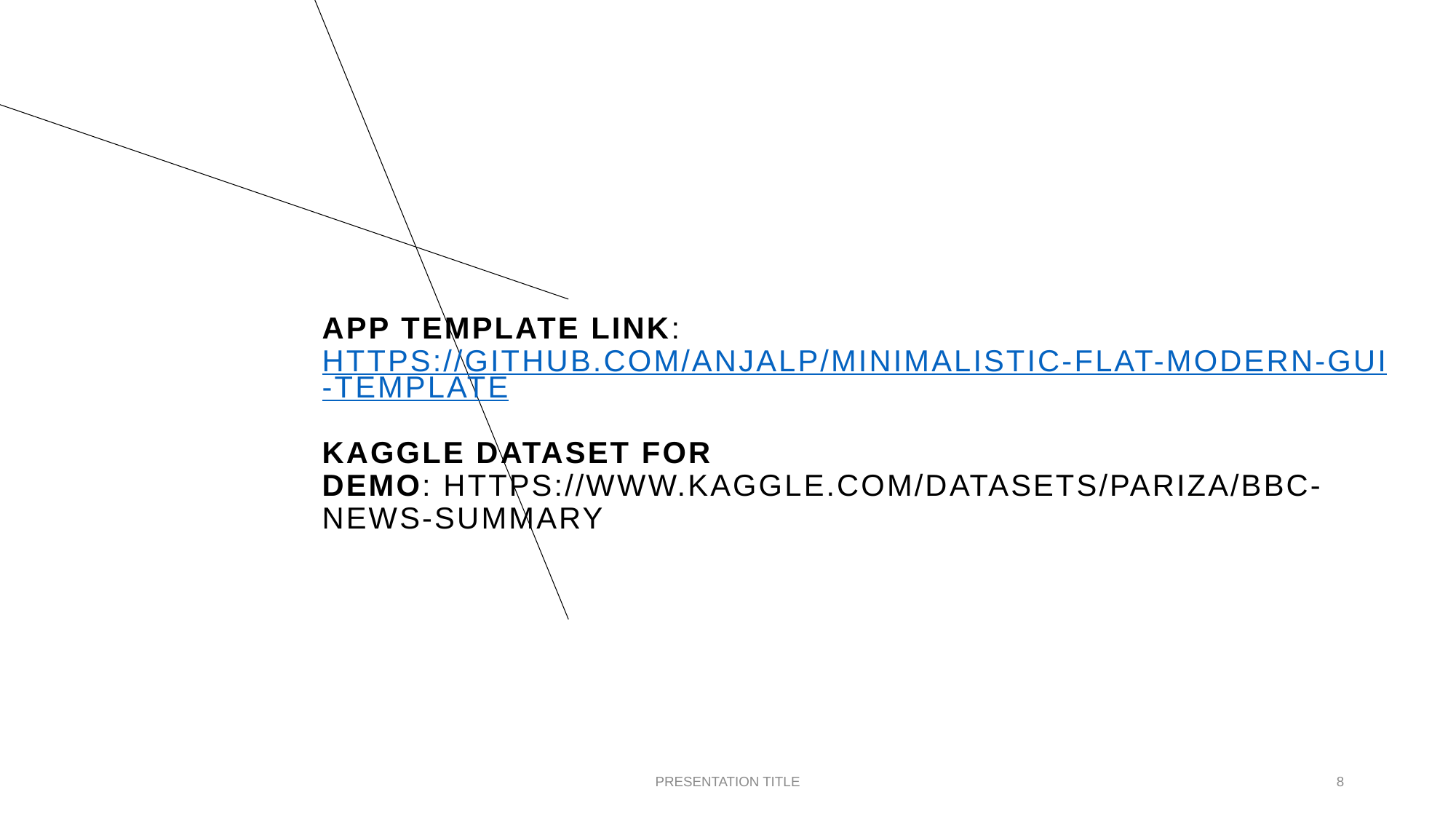

# App template link:  https://github.com/anjalp/Minimalistic-Flat-Modern-GUI-Template kaggle dataset for demo: https://www.kaggle.com/datasets/pariza/bbc-news-summary
PRESENTATION TITLE
8